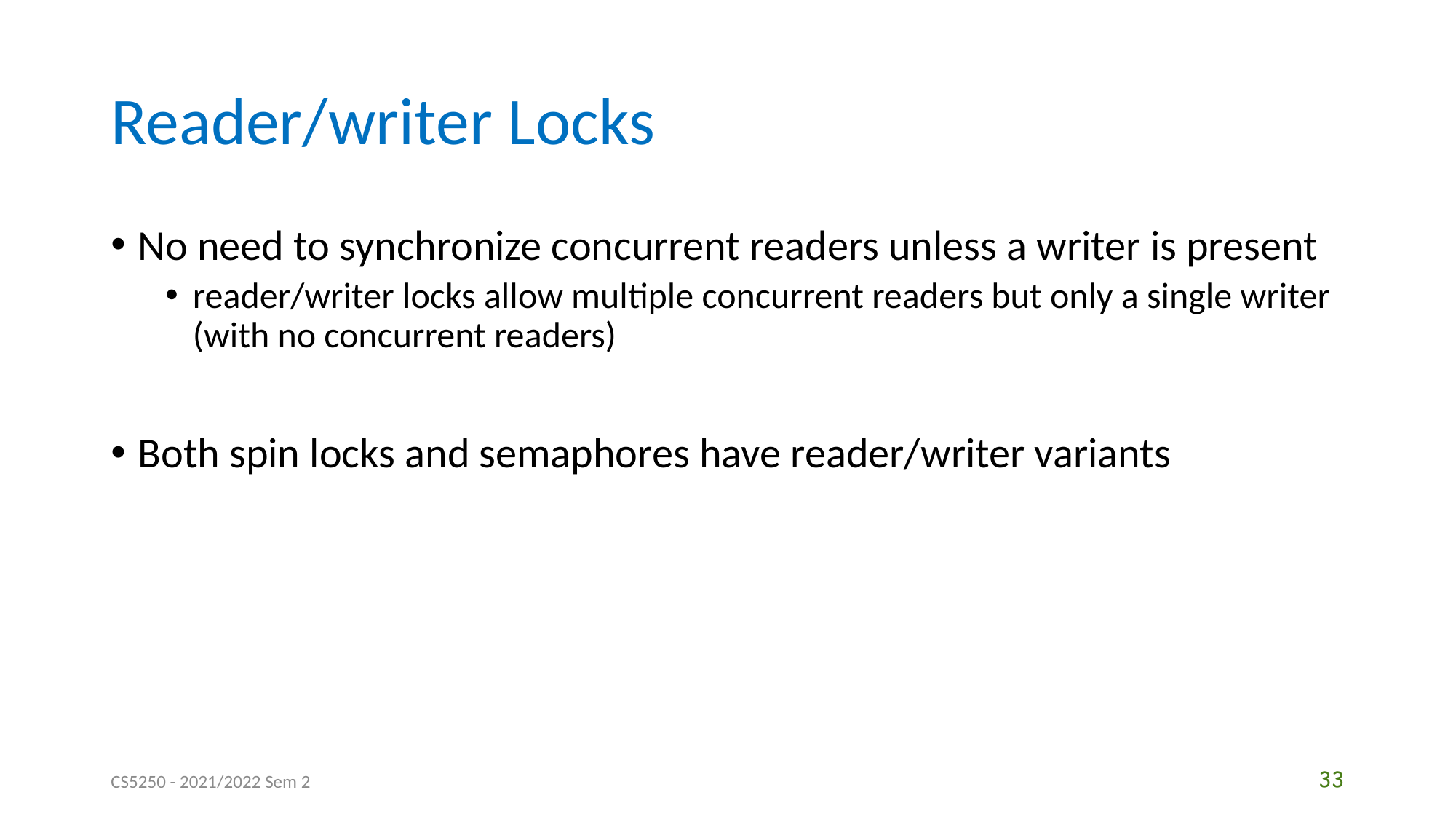

# Reader/writer Locks
No need to synchronize concurrent readers unless a writer is present
reader/writer locks allow multiple concurrent readers but only a single writer (with no concurrent readers)

Both spin locks and semaphores have reader/writer variants
CS5250 - 2021/2022 Sem 2
            33